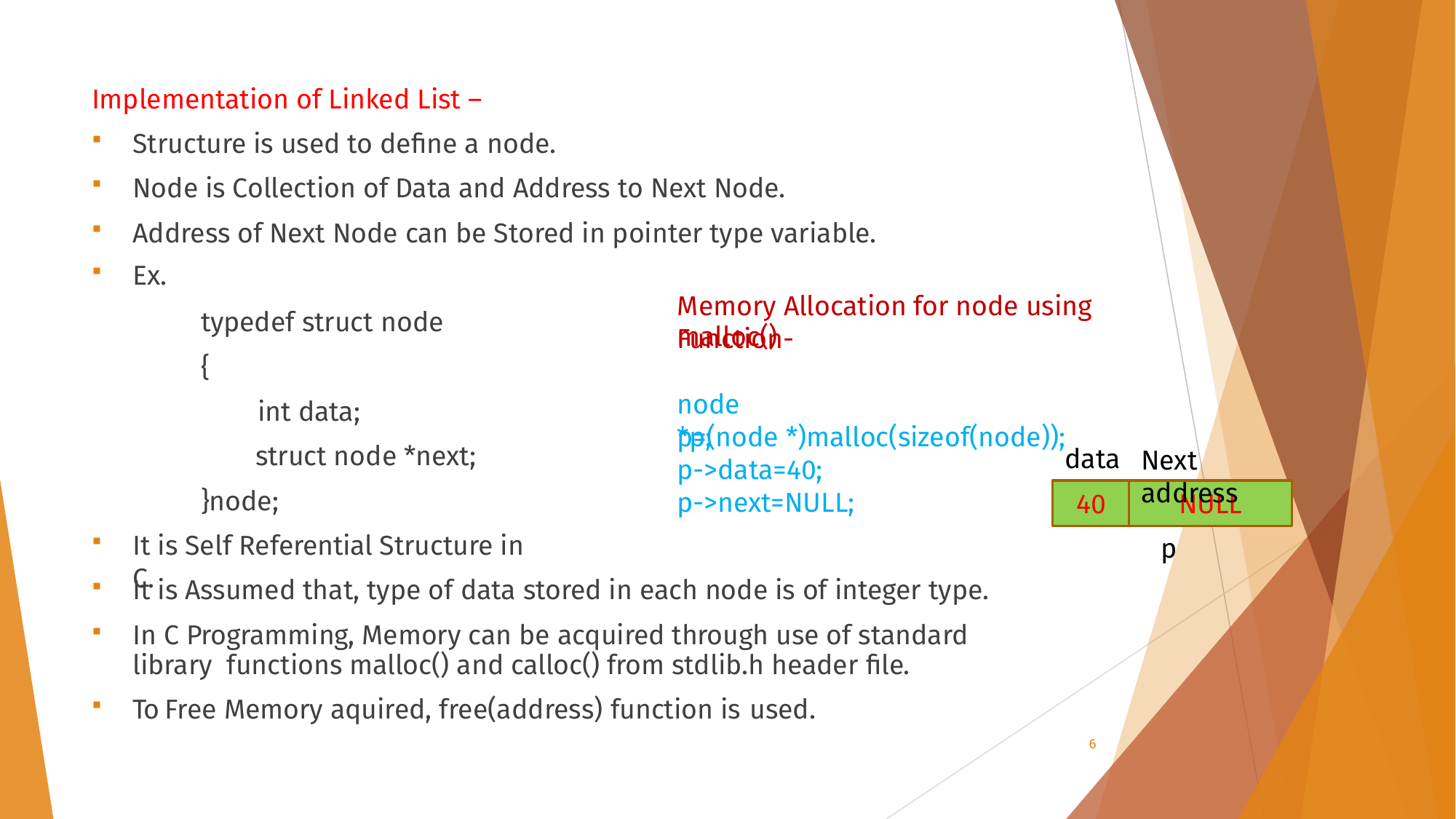

Implementation of Linked List –
Structure is used to define a node.
Node is Collection of Data and Address to Next Node.
Address of Next Node can be Stored in pointer type variable.
Ex.
Memory Allocation for node using malloc()
typedef struct node
{
int data;
struct node *next;
}node;
It is Self Referential Structure in C.
Function-
node *p;
p=(node *)malloc(sizeof(node));
data
Next address
p->data=40;
p->next=NULL;

40
NULL
p
It is Assumed that, type of data stored in each node is of integer type.
In C Programming, Memory can be acquired through use of standard library  functions malloc() and calloc() from stdlib.h header file.
To Free Memory aquired, free(address) function is used.
6